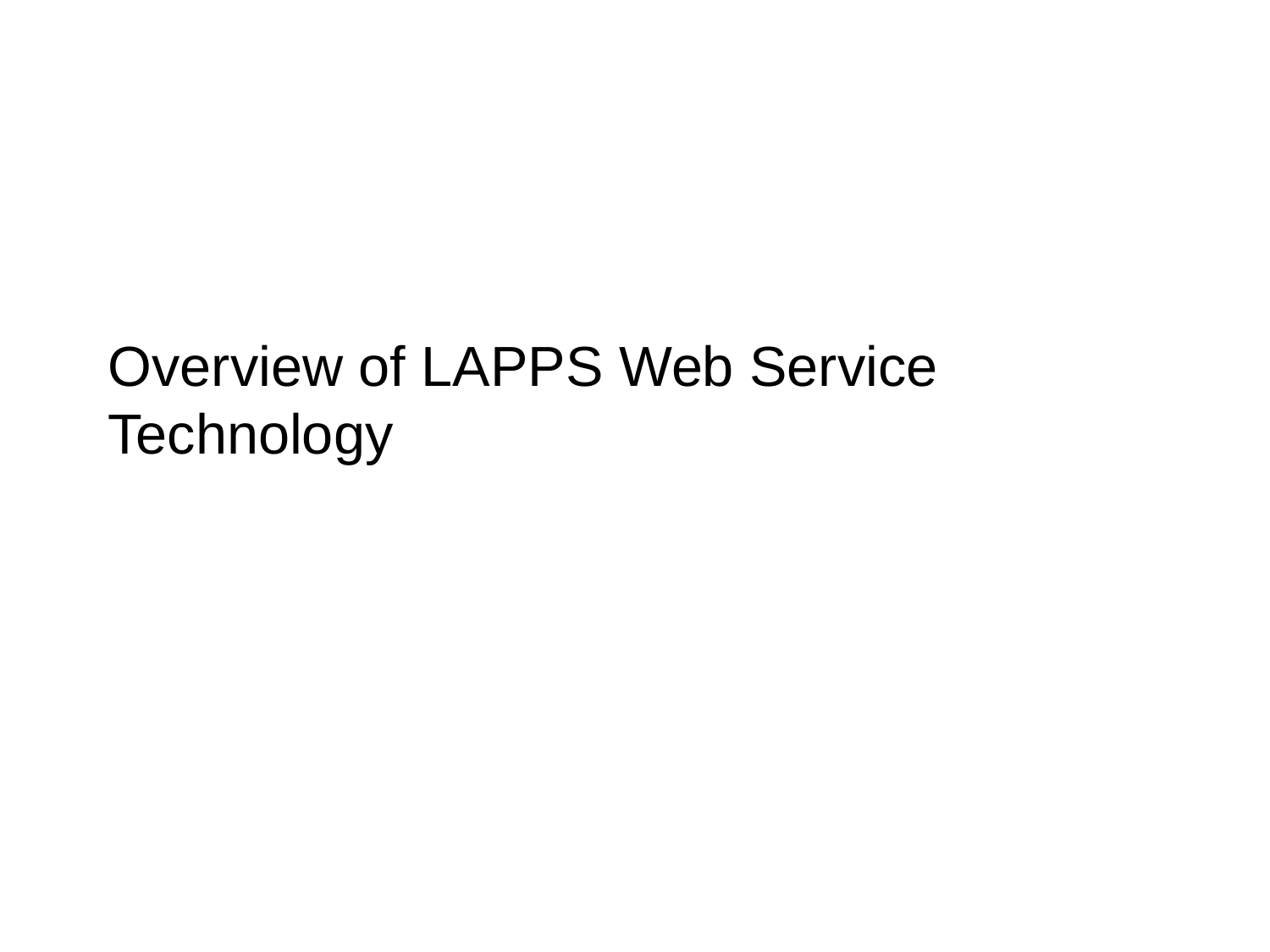

# Overview of LAPPS Web Service Technology